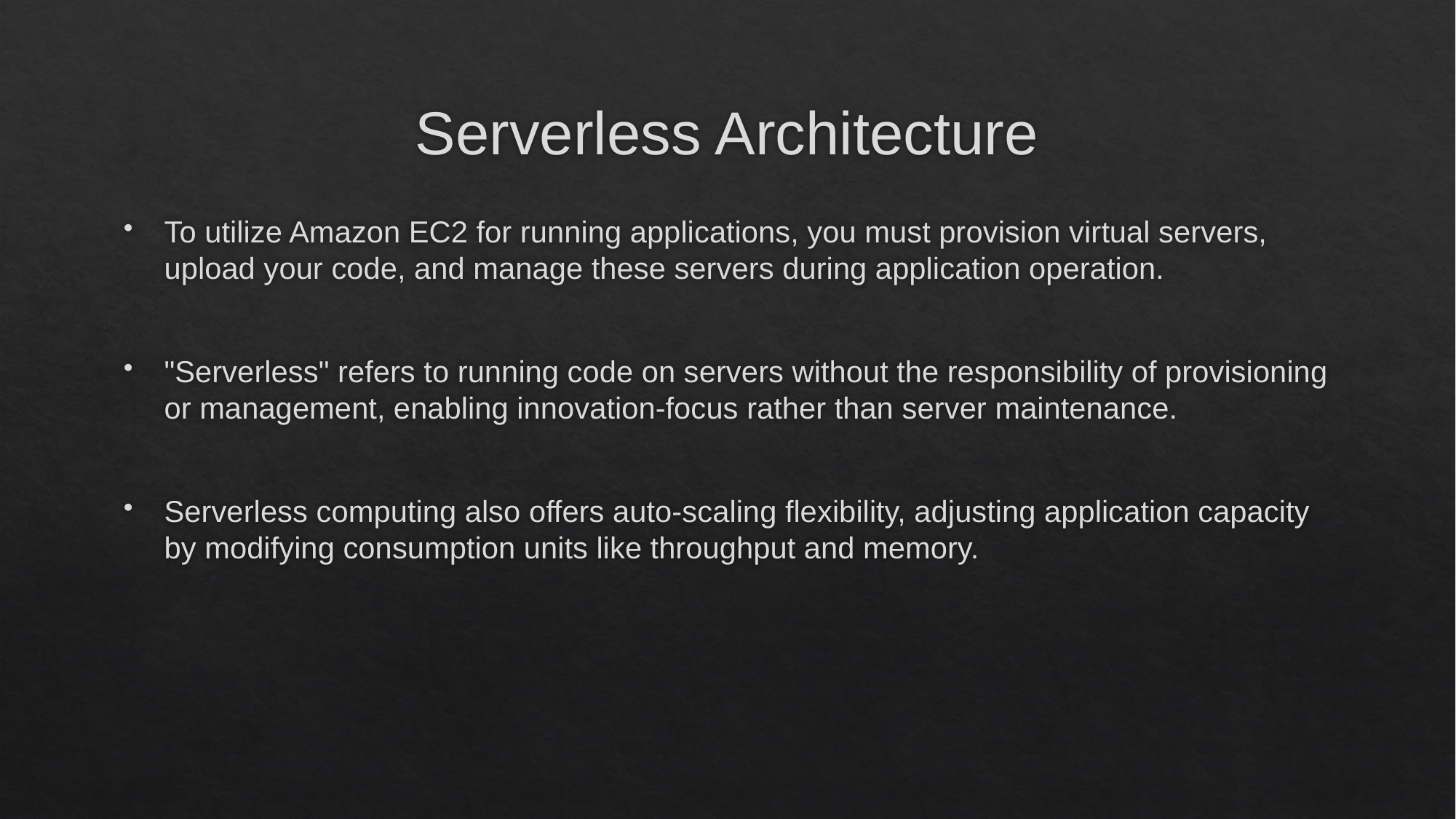

# Serverless Architecture
To utilize Amazon EC2 for running applications, you must provision virtual servers, upload your code, and manage these servers during application operation.

"Serverless" refers to running code on servers without the responsibility of provisioning or management, enabling innovation-focus rather than server maintenance.

Serverless computing also offers auto-scaling flexibility, adjusting application capacity by modifying consumption units like throughput and memory.